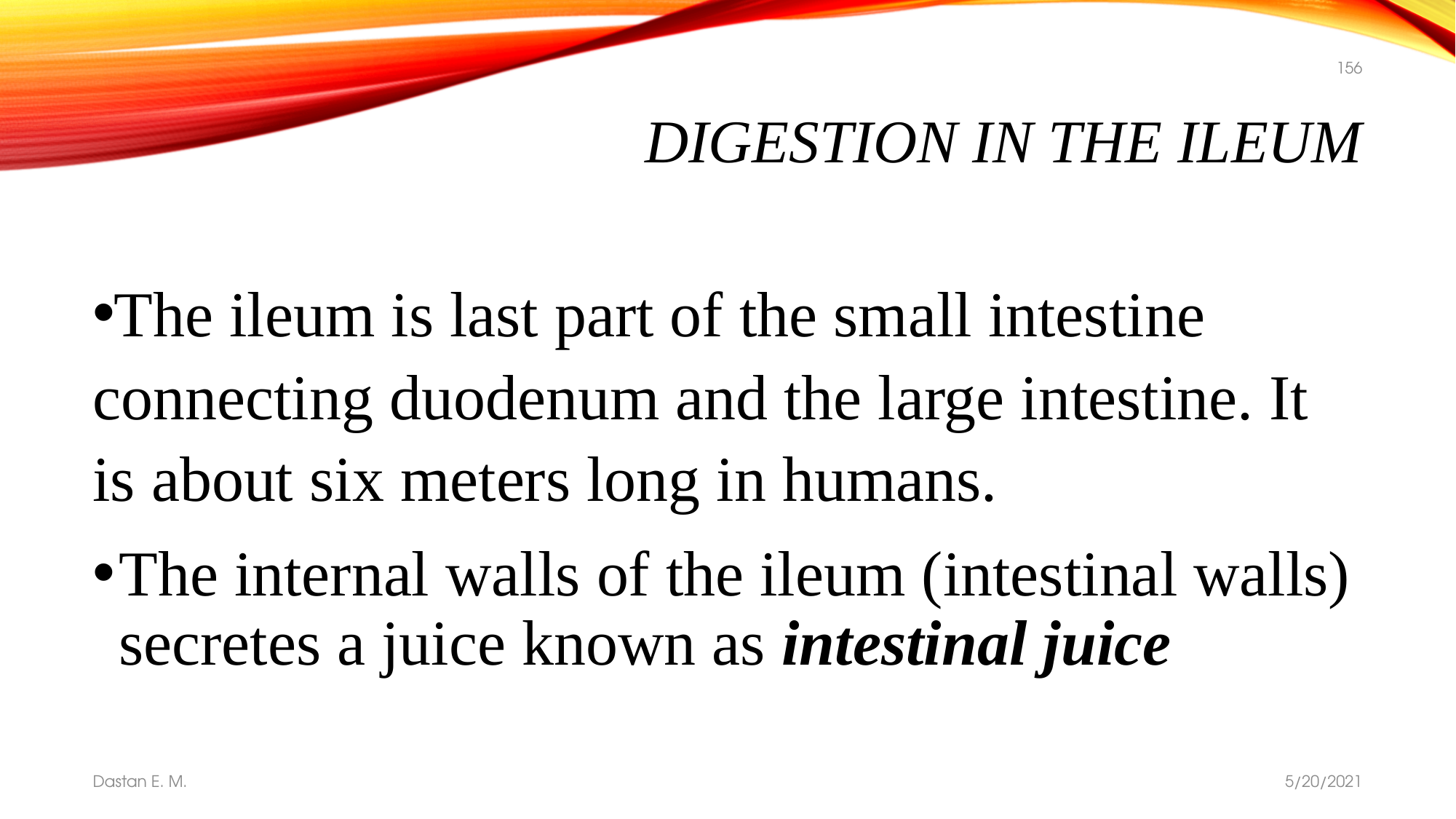

156
# Digestion in the Ileum
The ileum is last part of the small intestine connecting duodenum and the large intestine. It is about six meters long in humans.
The internal walls of the ileum (intestinal walls) secretes a juice known as intestinal juice
Dastan E. M.
5/20/2021